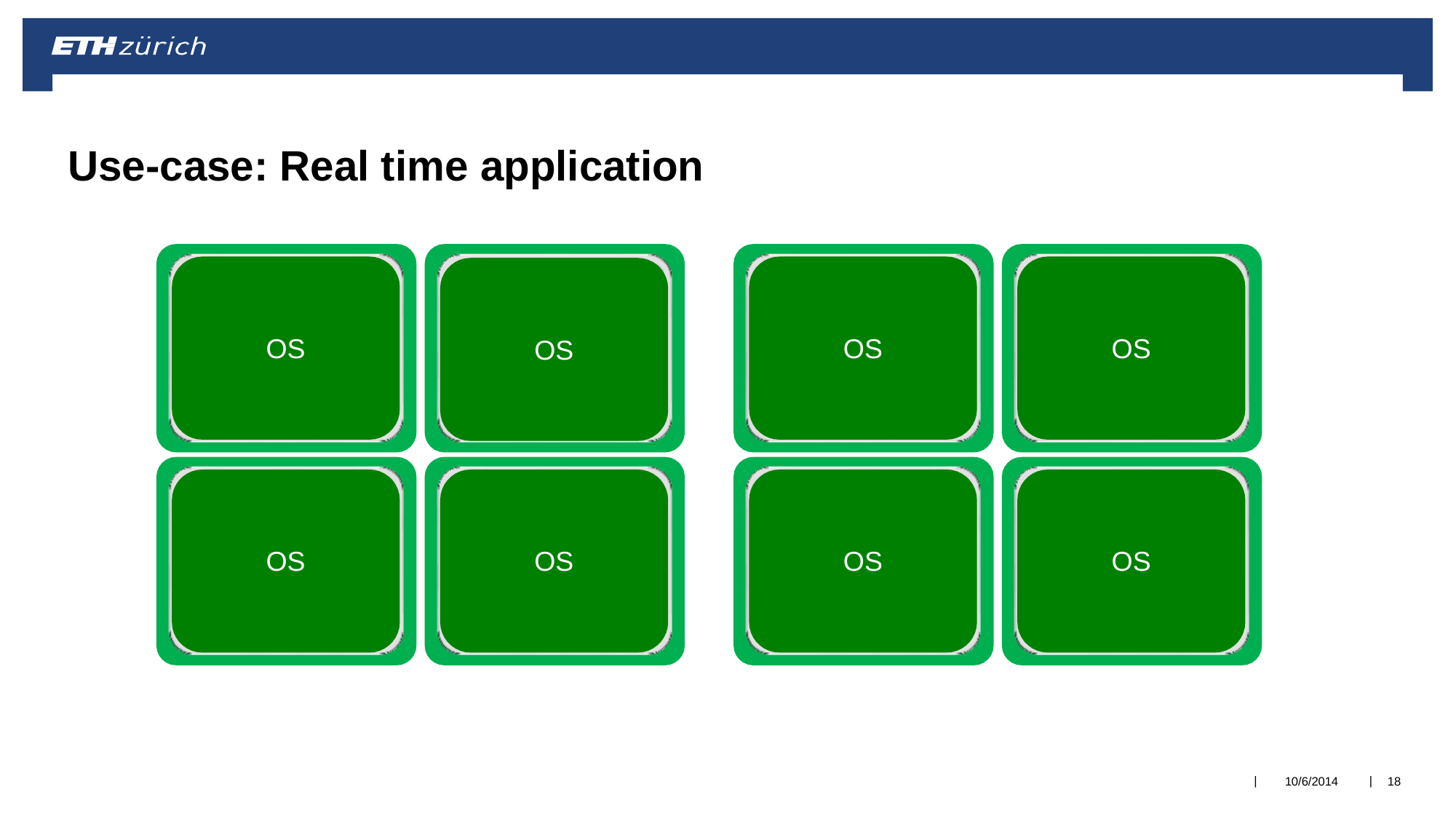

# Use-case: Real time application

OS
OS
OS
OS

OS
OS
OS
OS
|
|
10/6/2014
18